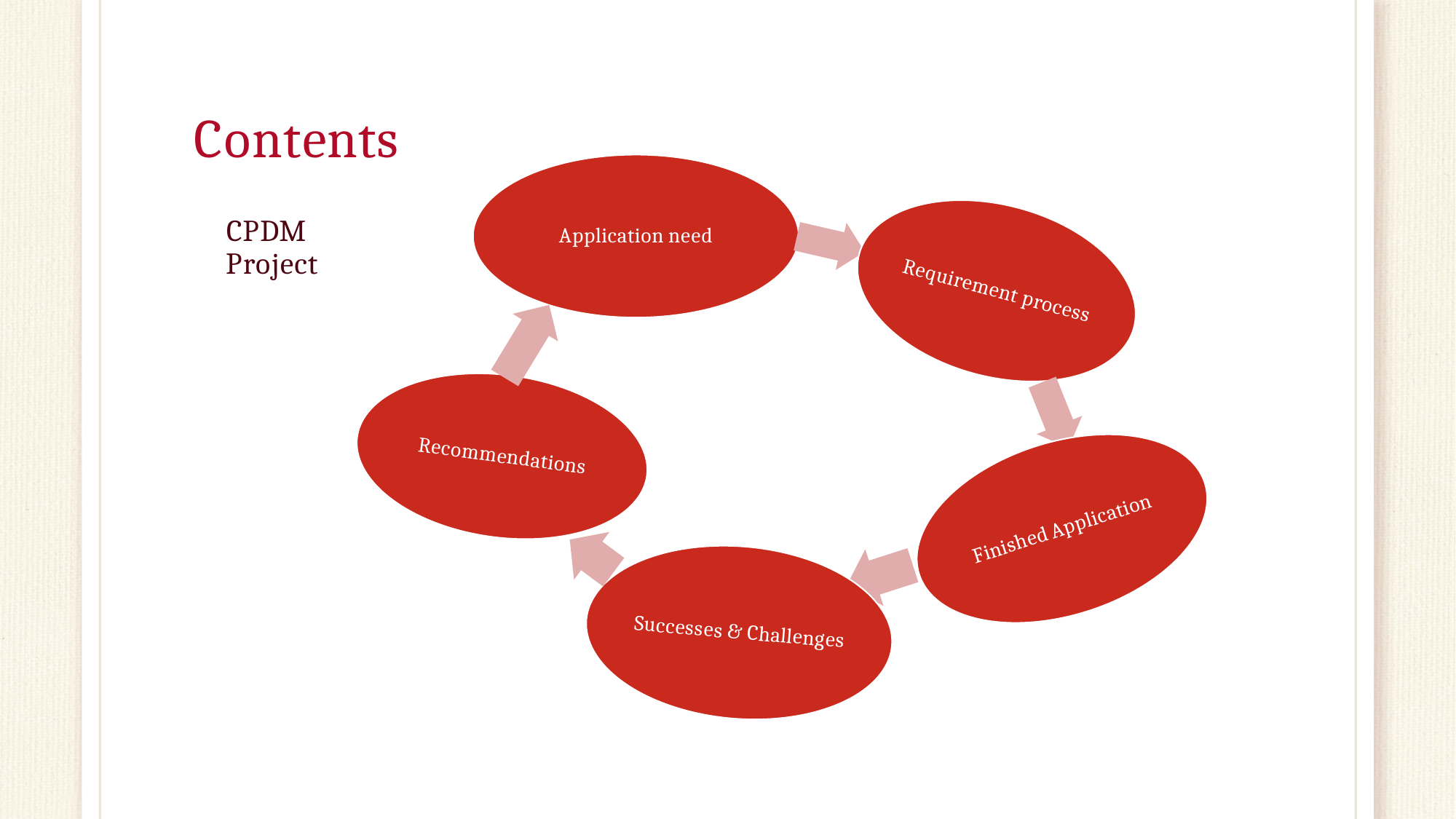

# Contents
Application need

Requirement process

Finished Application

Successes & Challenges

Recommendations

CPDM Project